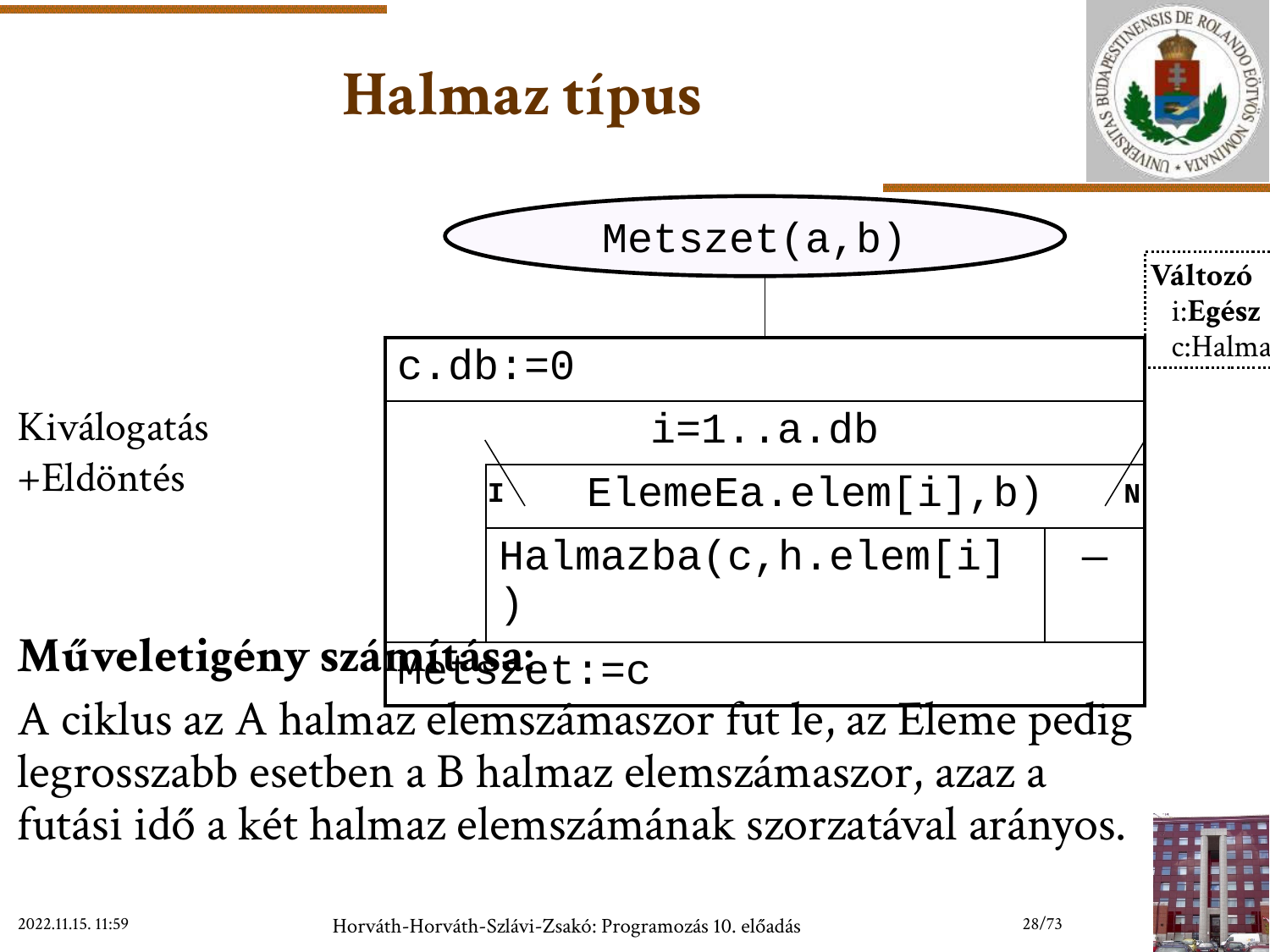

# Halmaz típus

Kiválogatás
+Eldöntés

Műveletigény számítása:
A ciklus az A halmaz elemszámaszor fut le, az Eleme pedig legrosszabb esetben a B halmaz elemszámaszor, azaz a
futási idő a két halmaz elemszámának szorzatával arányos.
Metszet(a,b)
Változó
   i:Egész
   c:Halmaz
|  |  |  |  |
| --- | --- | --- | --- |
| c.db:=0 |  |  |  |
| i=1..a.db |  |  |  |
|  | ElemeEa.elem[i],b) |  |  |
|  | Halmazba(c,h.elem[i]) |  | ― |
| Metszet:=c |  |  |  |
I
N
2022.11.15. 11:59
Horváth-Horváth-Szlávi-Zsakó: Programozás 10. előadás
28/73